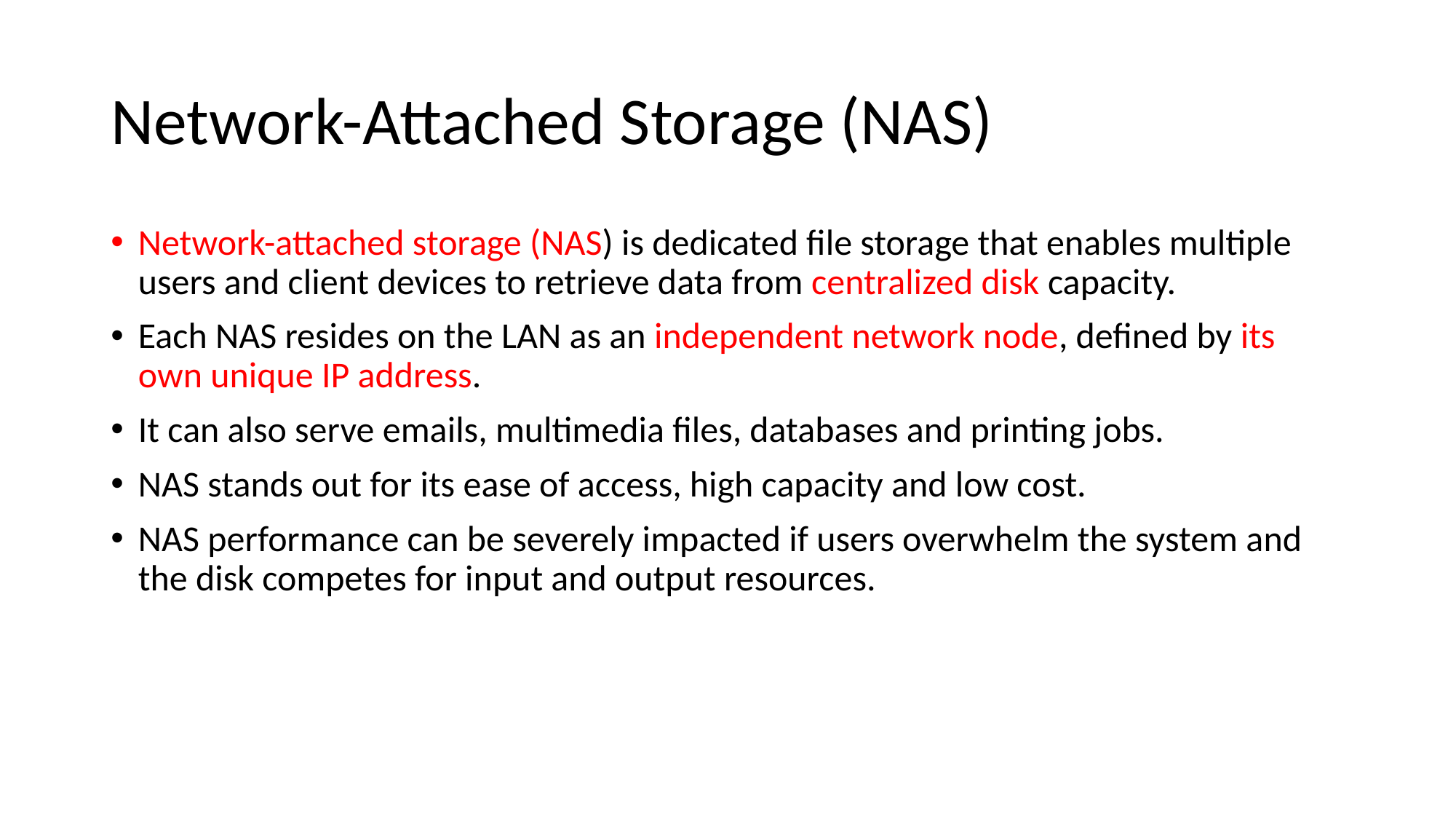

# Network-Attached Storage (NAS)
Network-attached storage (NAS) is dedicated file storage that enables multiple users and client devices to retrieve data from centralized disk capacity.
Each NAS resides on the LAN as an independent network node, defined by its own unique IP address.
It can also serve emails, multimedia files, databases and printing jobs.
NAS stands out for its ease of access, high capacity and low cost.
NAS performance can be severely impacted if users overwhelm the system and the disk competes for input and output resources.